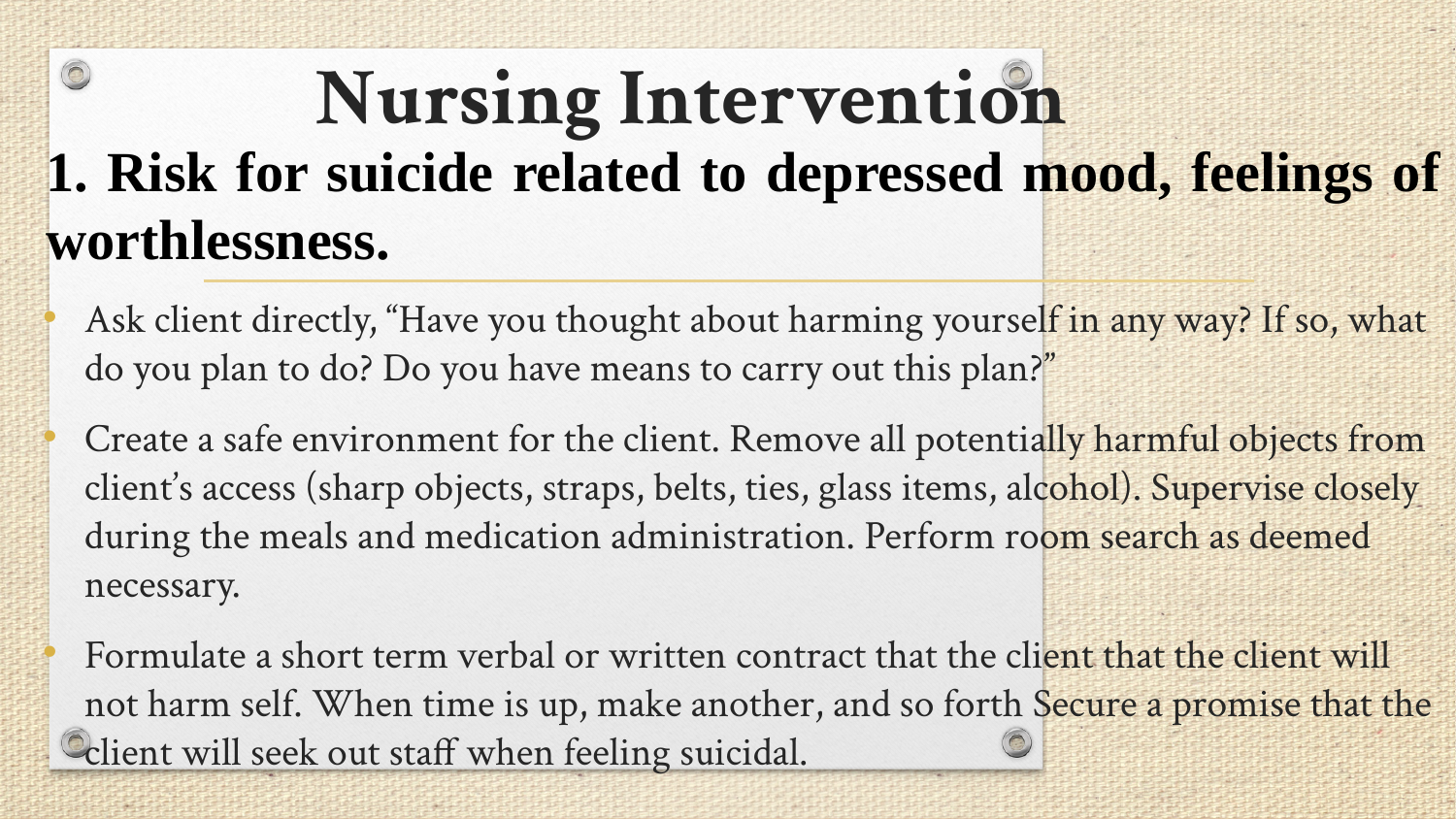

# Nursing Intervention
1. Risk for suicide related to depressed mood, feelings of worthlessness.
Ask client directly, “Have you thought about harming yourself in any way? If so, what do you plan to do? Do you have means to carry out this plan?”
Create a safe environment for the client. Remove all potentially harmful objects from client’s access (sharp objects, straps, belts, ties, glass items, alcohol). Supervise closely during the meals and medication administration. Perform room search as deemed necessary.
Formulate a short term verbal or written contract that the client that the client will not harm self. When time is up, make another, and so forth Secure a promise that the client will seek out staff when feeling suicidal.